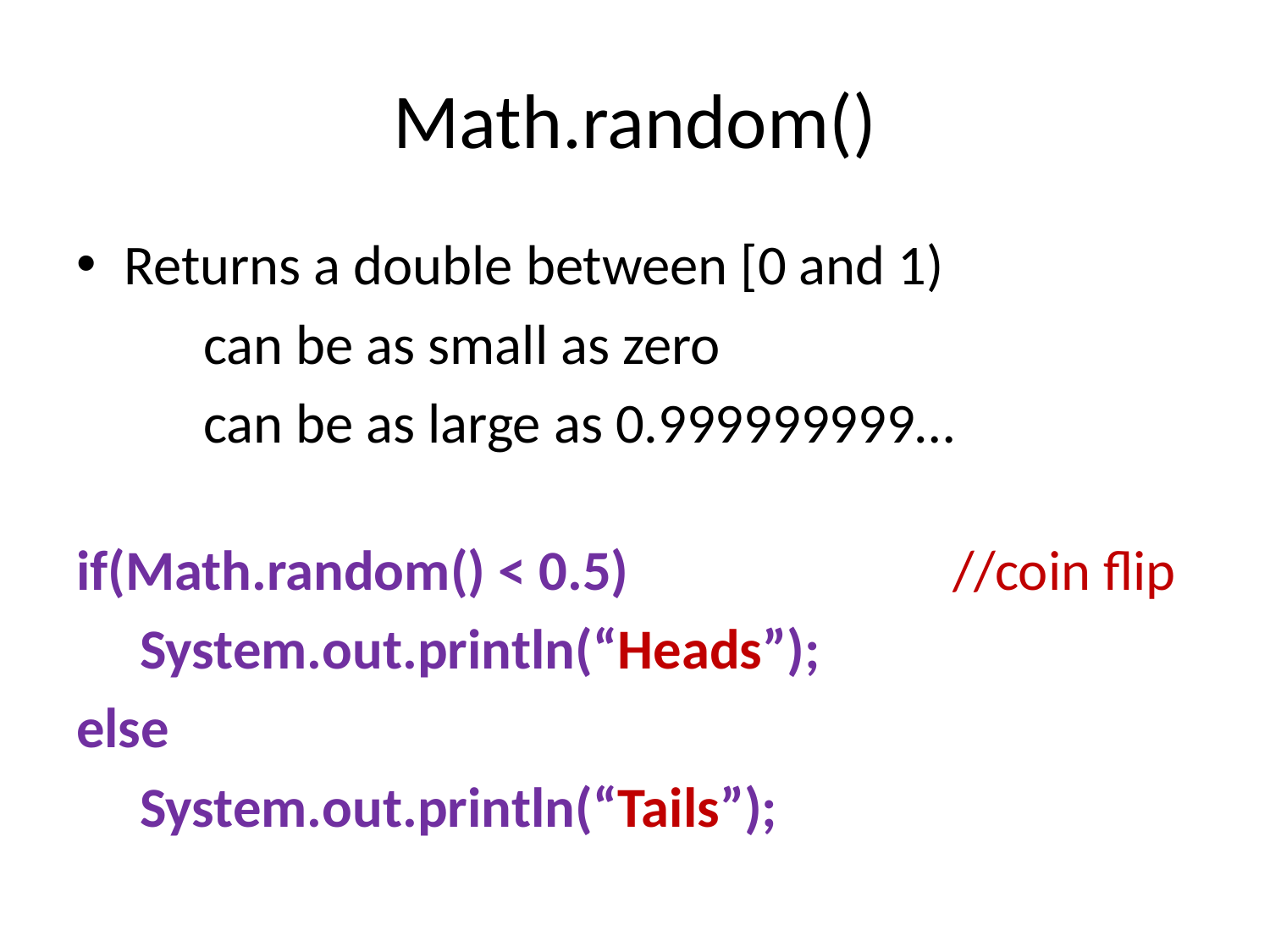

# Math.random()
Returns a double between [0 and 1)
	can be as small as zero
	can be as large as 0.999999999…
if(Math.random() < 0.5)		         //coin flip
     System.out.println(“Heads”);
else
     System.out.println(“Tails”);